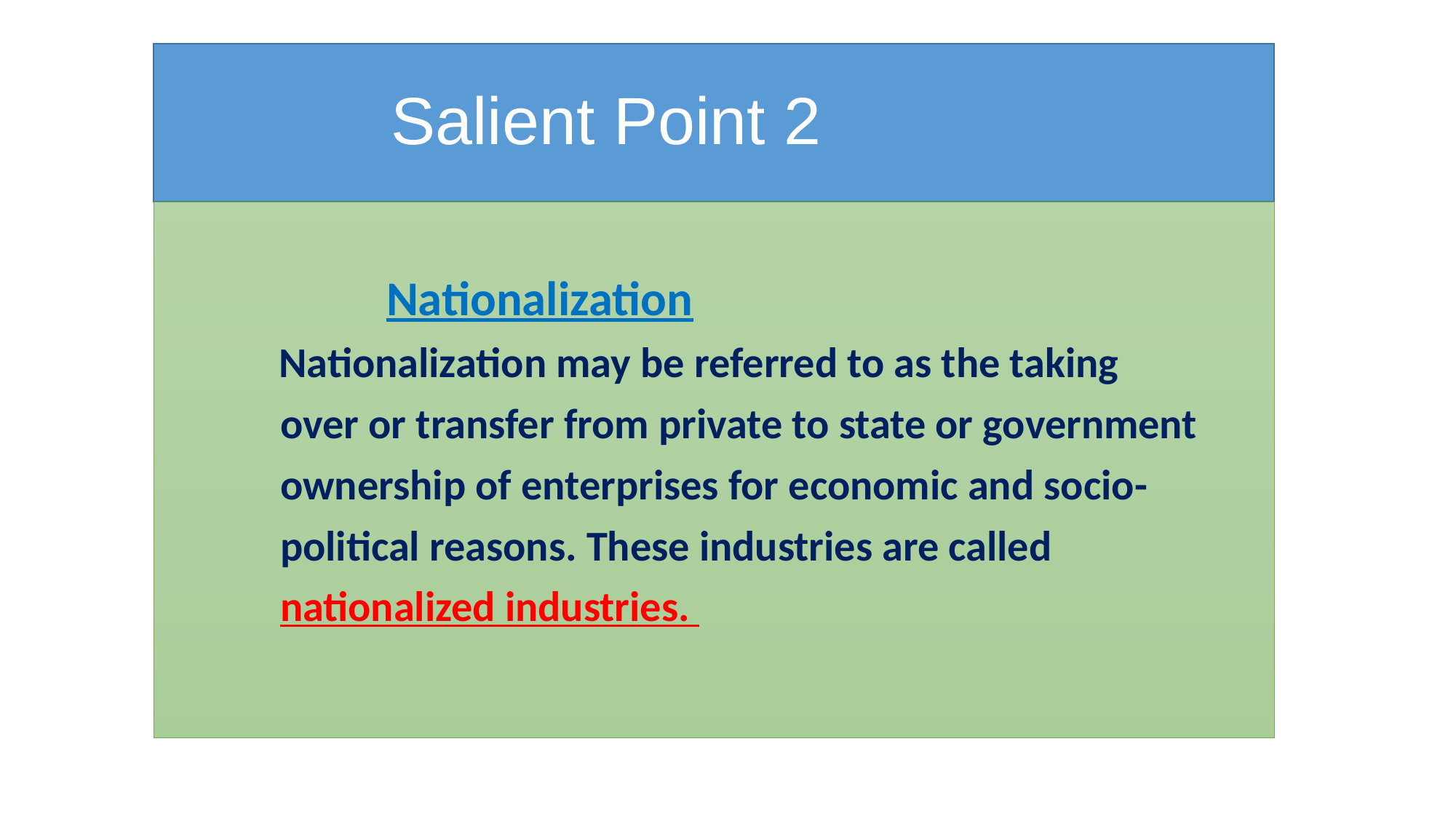

# Salient Point 2

                       Nationalization
              Nationalization may be referred to as the taking
            over or transfer from private to state or government
            ownership of enterprises for economic and socio-
            political reasons. These industries are called
            nationalized industries.